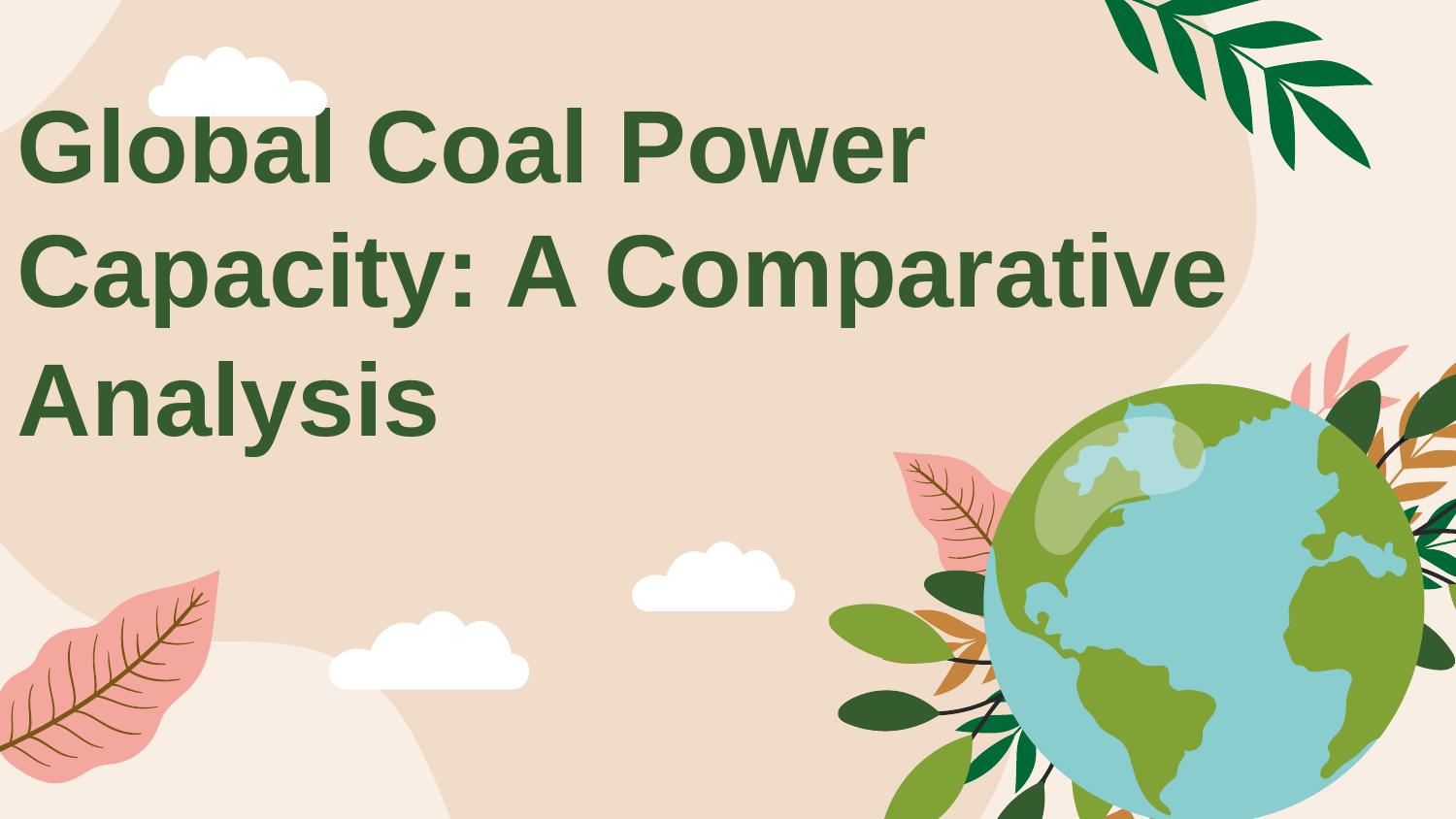

# Global Coal Power Capacity: A Comparative Analysis